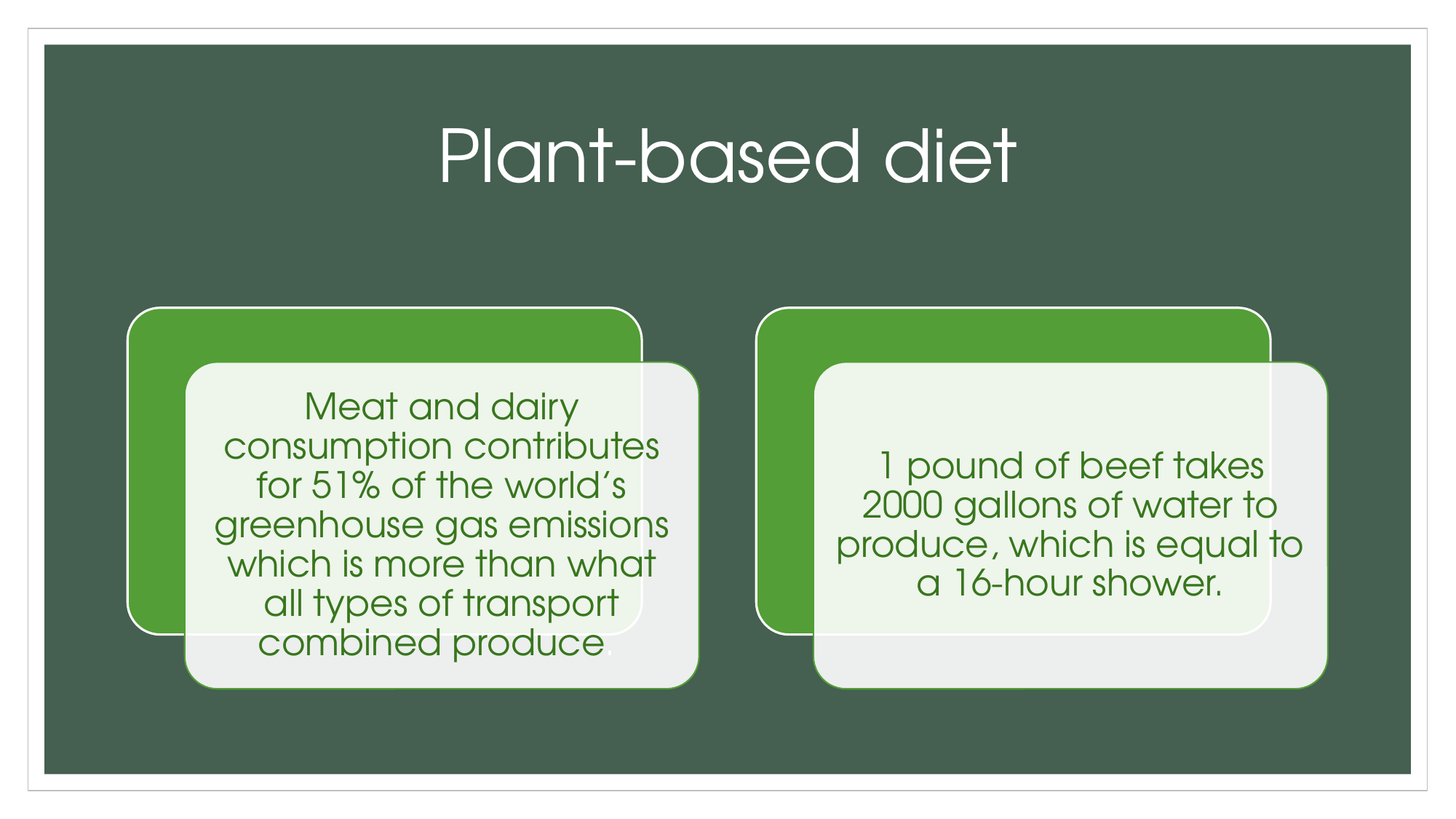

# Plant-based diet

Meat and dairy consumption contributes for 51% of the world’s greenhouse gas emissions which is more than what all types of transport combined produce.
1 pound of beef takes 2000 gallons of water to produce, which is equal to a 16-hour shower.